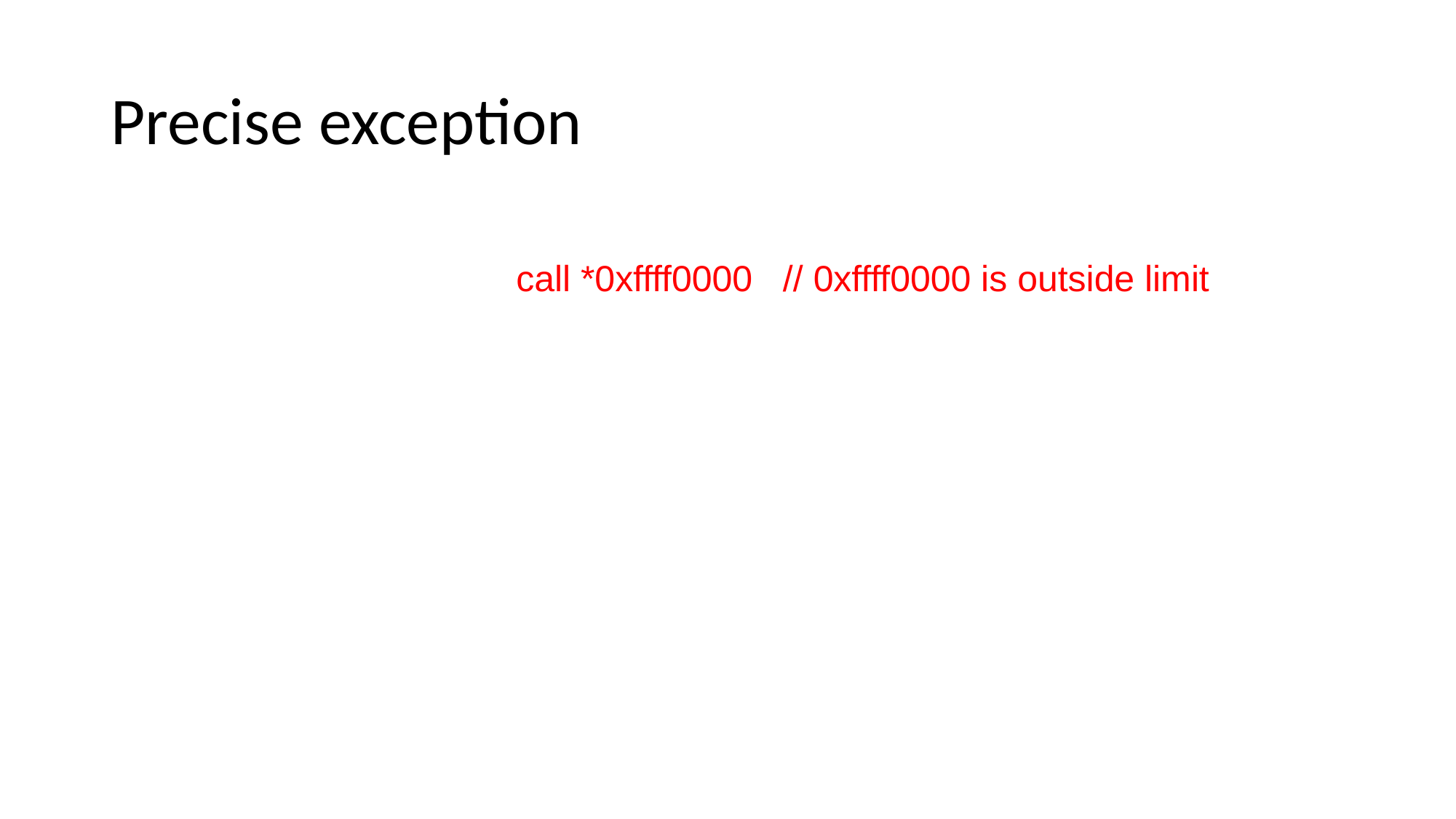

# Precise exception

call *0xffff0000   // 0xffff0000 is outside limit